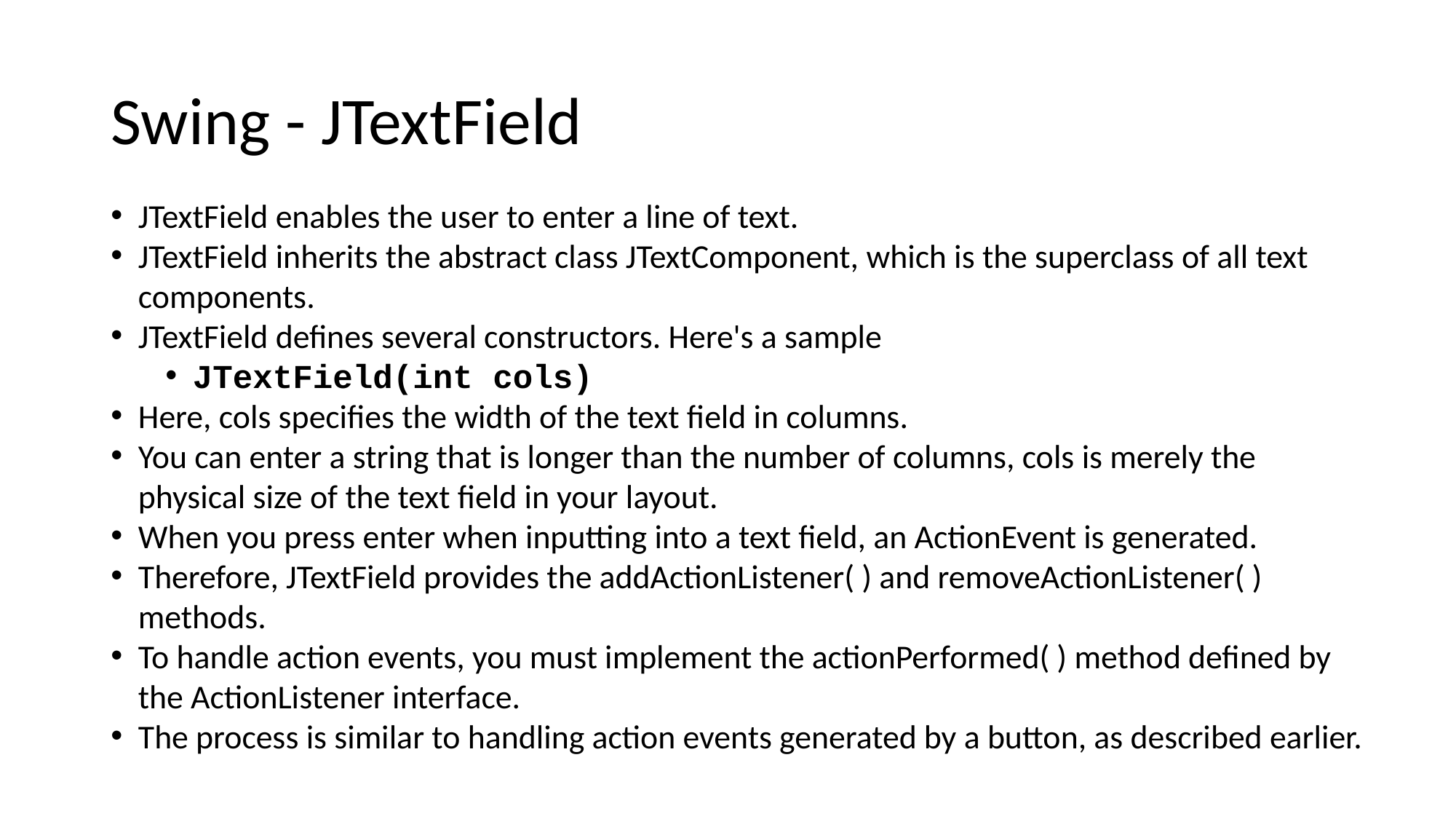

# Swing - JTextField
JTextField enables the user to enter a line of text.
JTextField inherits the abstract class JTextComponent, which is the superclass of all text components.
JTextField defines several constructors. Here's a sample
JTextField(int cols)
Here, cols specifies the width of the text field in columns.
You can enter a string that is longer than the number of columns, cols is merely the physical size of the text field in your layout.
When you press enter when inputting into a text field, an ActionEvent is generated.
Therefore, JTextField provides the addActionListener( ) and removeActionListener( ) methods.
To handle action events, you must implement the actionPerformed( ) method defined by the ActionListener interface.
The process is similar to handling action events generated by a button, as described earlier.